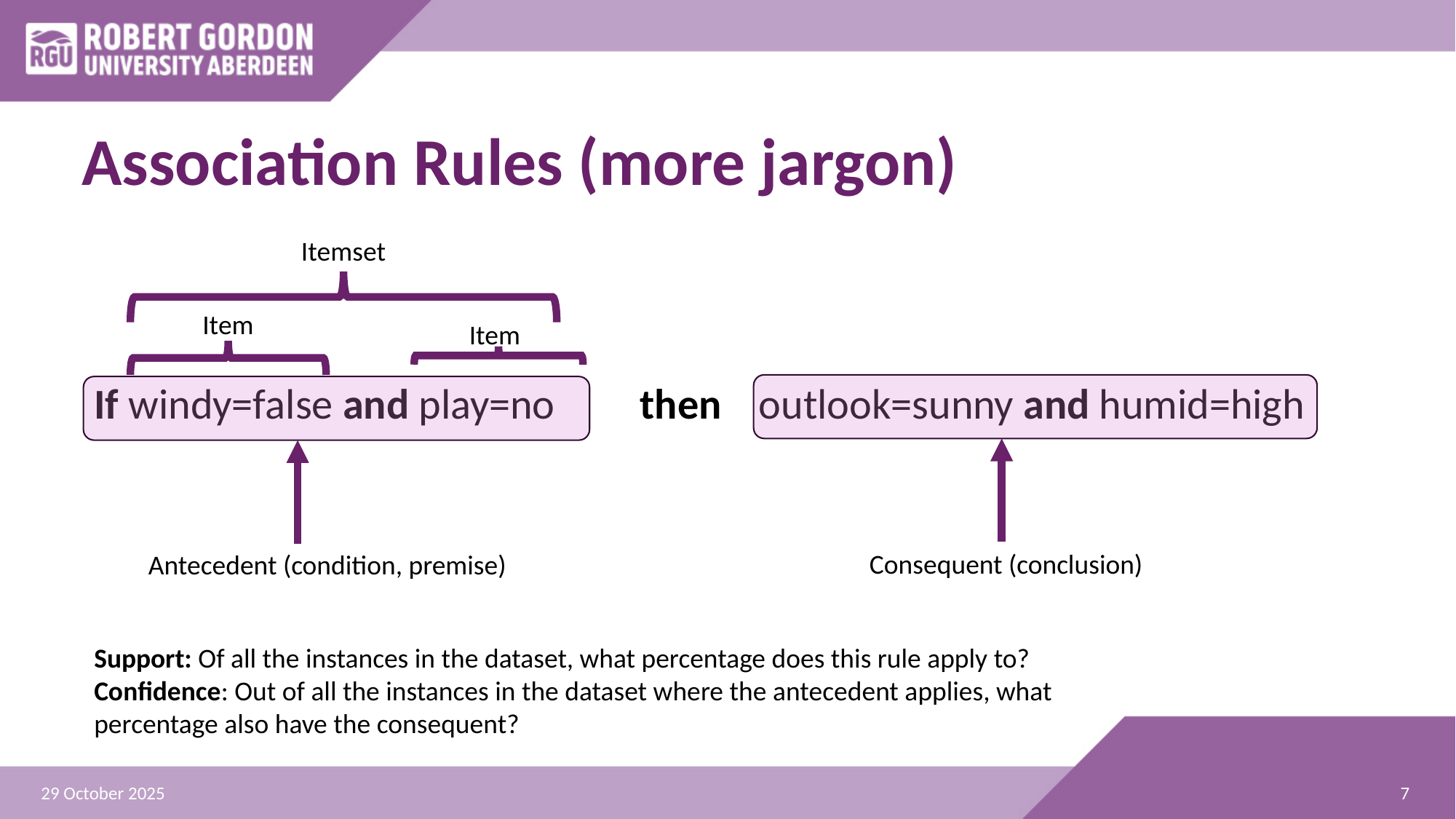

# Association Rules (more jargon)
Itemset

Item
Item

If windy=false and play=no 	then	 outlook=sunny and humid=high

Consequent (conclusion)
Antecedent (condition, premise)
Support: Of all the instances in the dataset, what percentage does this rule apply to?
Confidence: Out of all the instances in the dataset where the antecedent applies, what percentage also have the consequent?
7
29 October 2025